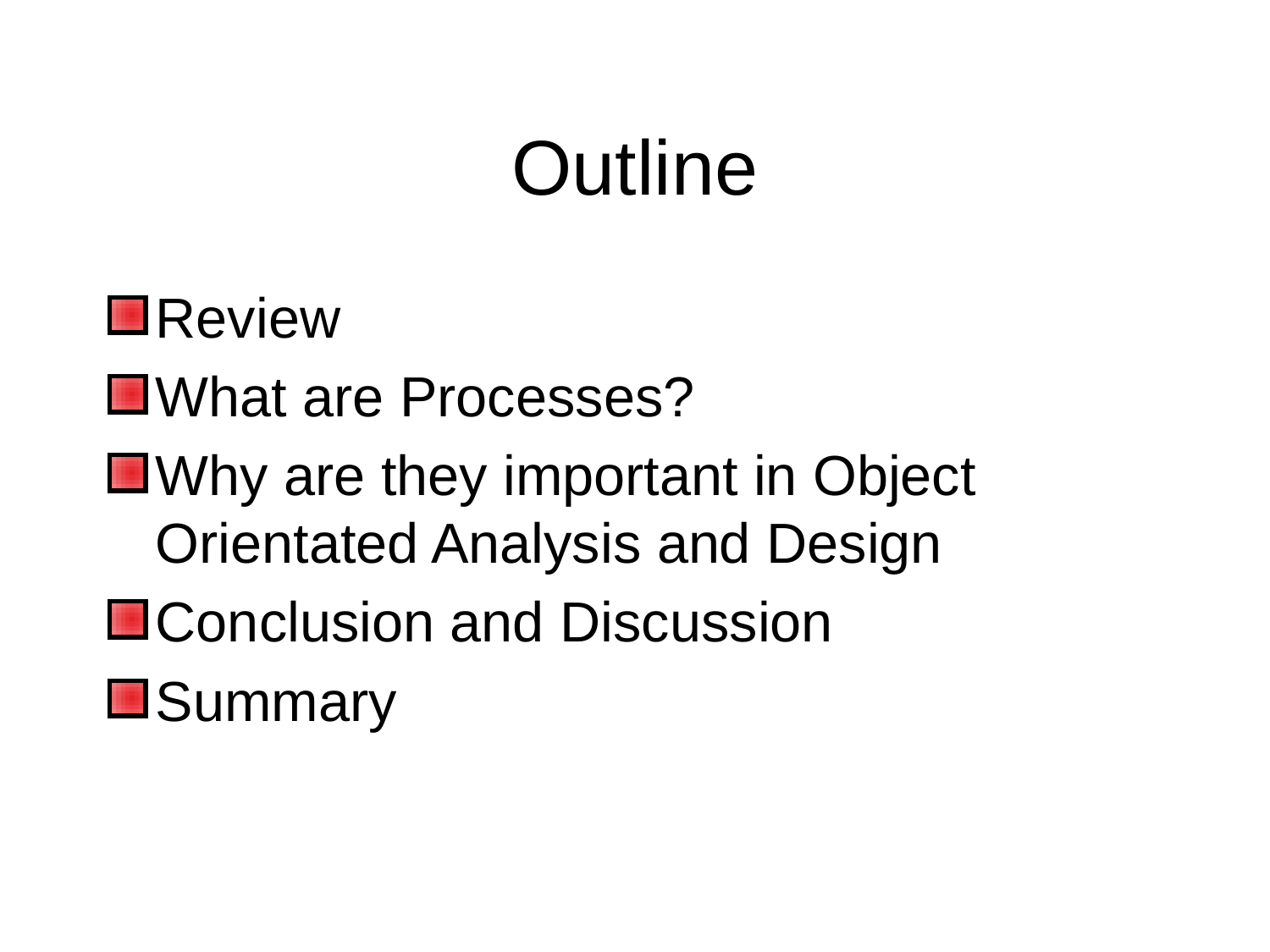

# Outline
Review
What are Processes?
Why are they important in Object Orientated Analysis and Design
Conclusion and Discussion
Summary